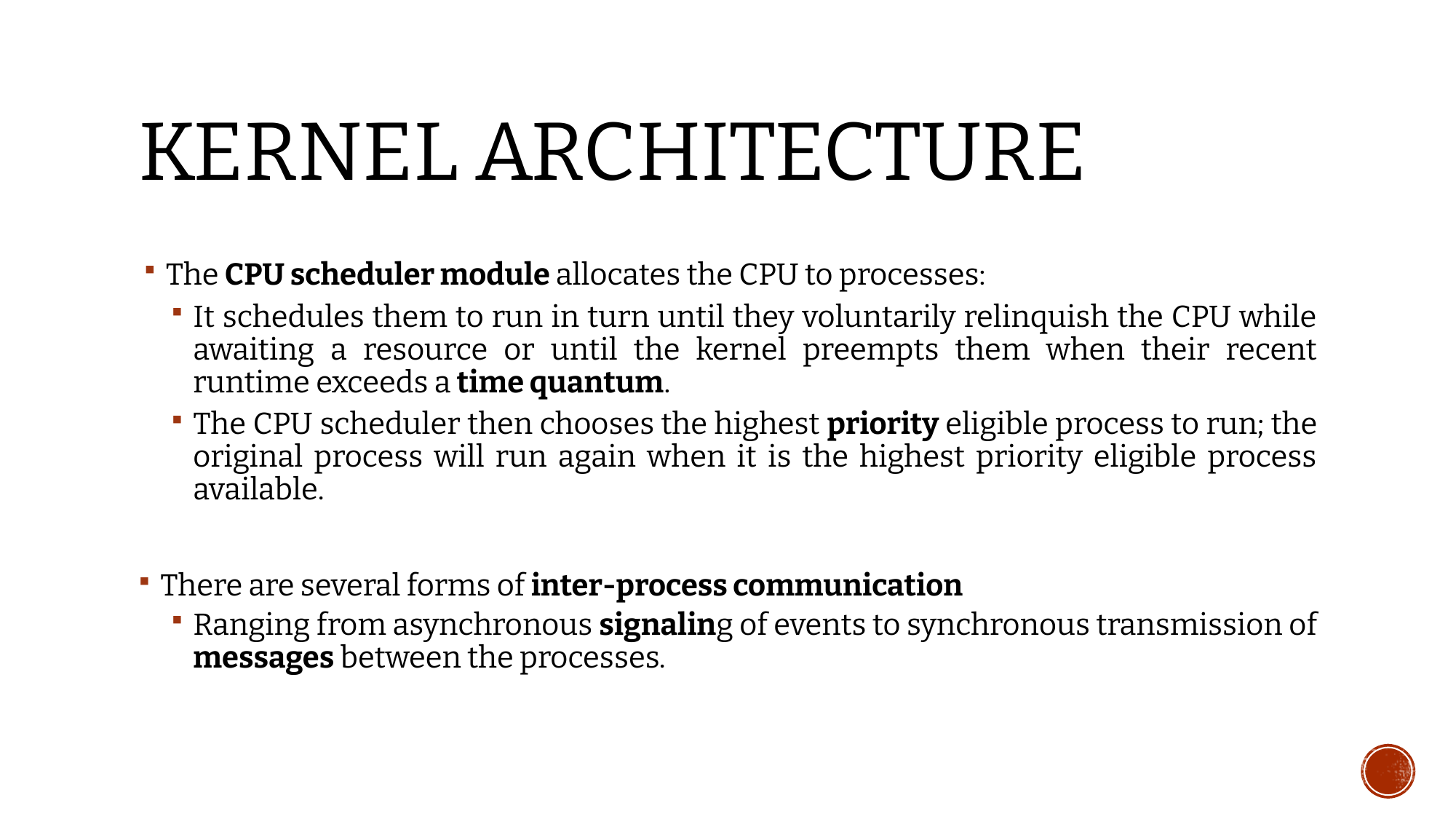

# Kernel Architecture
The CPU scheduler module allocates the CPU to processes:
It schedules them to run in turn until they voluntarily relinquish the CPU while awaiting a resource or until the kernel preempts them when their recent runtime exceeds a time quantum.
The CPU scheduler then chooses the highest priority eligible process to run; the original process will run again when it is the highest priority eligible process available.

There are several forms of inter-process communication
Ranging from asynchronous signaling of events to synchronous transmission of messages between the processes.